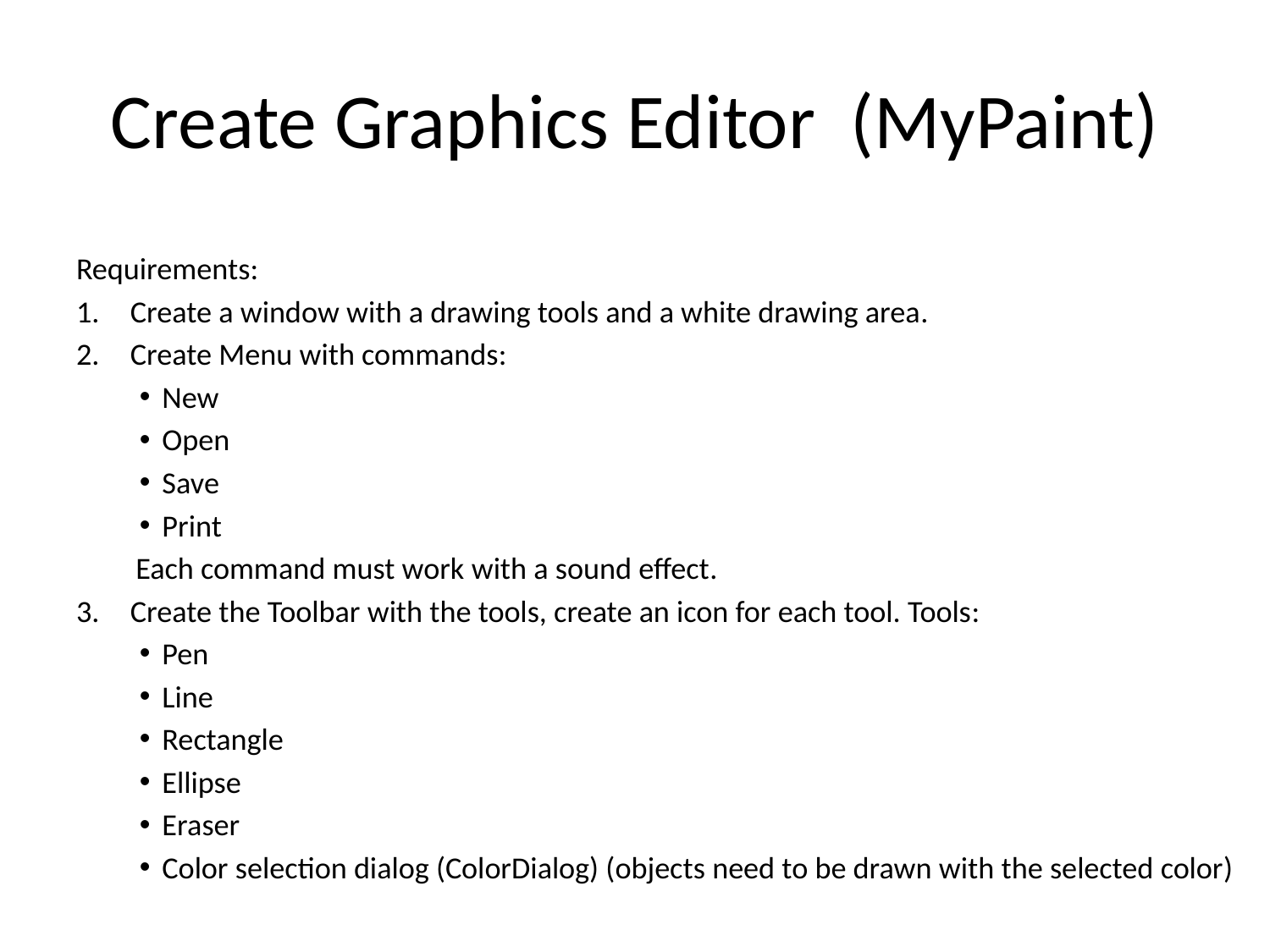

# Create Graphics Editor  (MyPaint)

Requirements:
Create a window with a drawing tools and a white drawing area.
Create Menu with commands:
New
Open
Save
Print
 Each command must work with a sound effect.
Create the Toolbar with the tools, create an icon for each tool. Tools:
Pen
Line
Rectangle
Ellipse
Eraser
Color selection dialog (ColorDialog) (objects need to be drawn with the selected color)